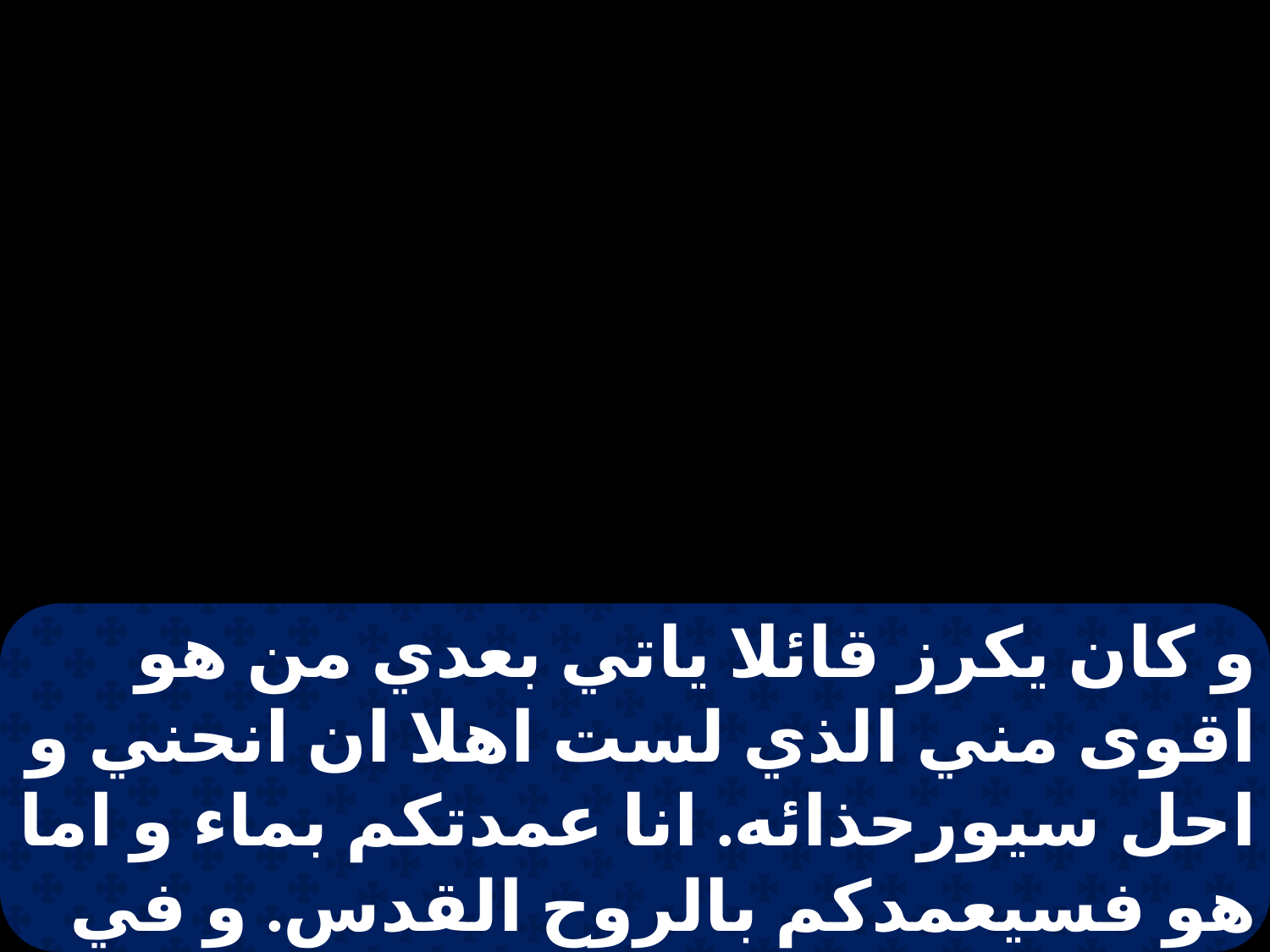

و كان يكرز قائلا ياتي بعدي من هو اقوى مني الذي لست اهلا ان انحني و احل سيورحذائه. انا عمدتكم بماء و اما هو فسيعمدكم بالروح القدس. و في تلك الايام جاء يسوع من ناصرة الجليل و اعتمد من يوحنا في الاردن.